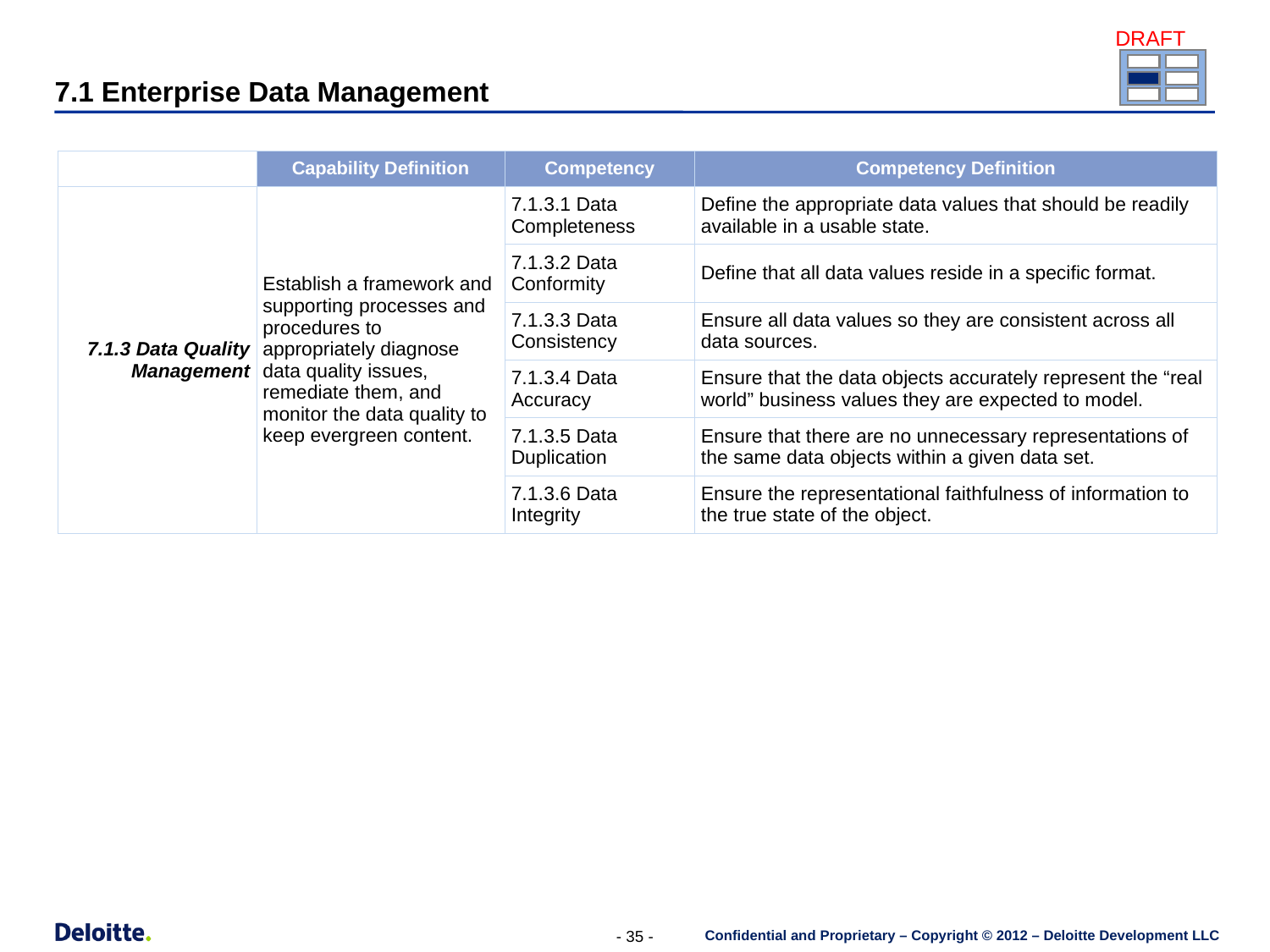

7.1 Enterprise Data Management
|  | Capability Definition | Competency | Competency Definition |
| --- | --- | --- | --- |
| 7.1.3 Data Quality Management | Establish a framework and supporting processes and procedures to appropriately diagnose data quality issues, remediate them, and monitor the data quality to keep evergreen content. | 7.1.3.1 Data Completeness | Define the appropriate data values that should be readily available in a usable state. |
|  |  | 7.1.3.2 Data Conformity | Define that all data values reside in a specific format. |
|  |  | 7.1.3.3 Data Consistency | Ensure all data values so they are consistent across all data sources. |
|  |  | 7.1.3.4 Data Accuracy | Ensure that the data objects accurately represent the “real world” business values they are expected to model. |
|  |  | 7.1.3.5 Data Duplication | Ensure that there are no unnecessary representations of the same data objects within a given data set. |
|  |  | 7.1.3.6 Data Integrity | Ensure the representational faithfulness of information to the true state of the object. |